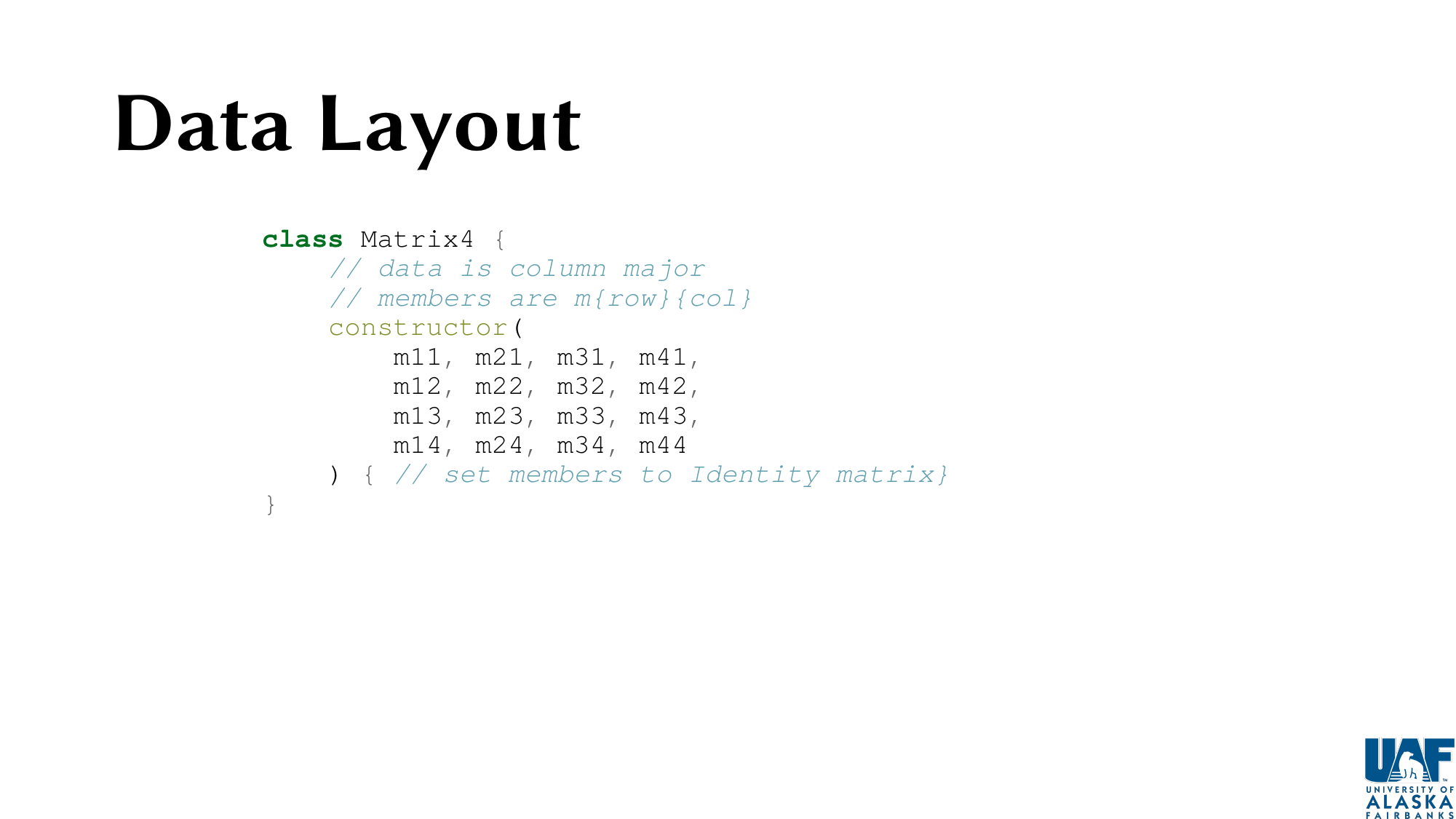

# Data Layout
class Matrix4 {
    // data is column major
    // members are m{row}{col}
    constructor(
        m11, m21, m31, m41,
        m12, m22, m32, m42,
        m13, m23, m33, m43,
        m14, m24, m34, m44
    ) { // set members to Identity matrix}
}